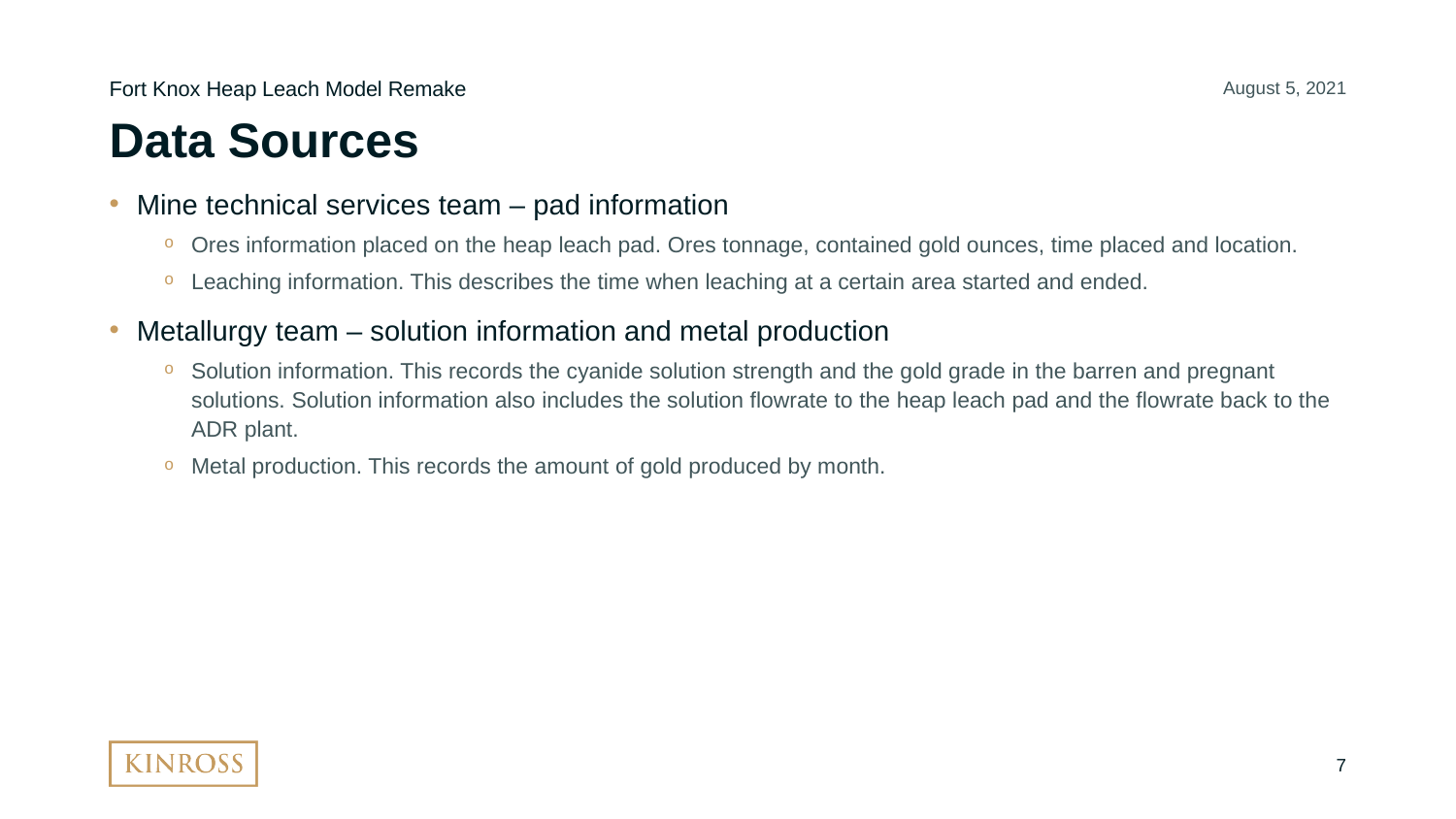

Fort Knox Heap Leach Model Remake
August 5, 2021
# Data Sources
Mine technical services team – pad information
Ores information placed on the heap leach pad. Ores tonnage, contained gold ounces, time placed and location.
Leaching information. This describes the time when leaching at a certain area started and ended.
Metallurgy team – solution information and metal production
Solution information. This records the cyanide solution strength and the gold grade in the barren and pregnant solutions. Solution information also includes the solution flowrate to the heap leach pad and the flowrate back to the ADR plant.
Metal production. This records the amount of gold produced by month.

7